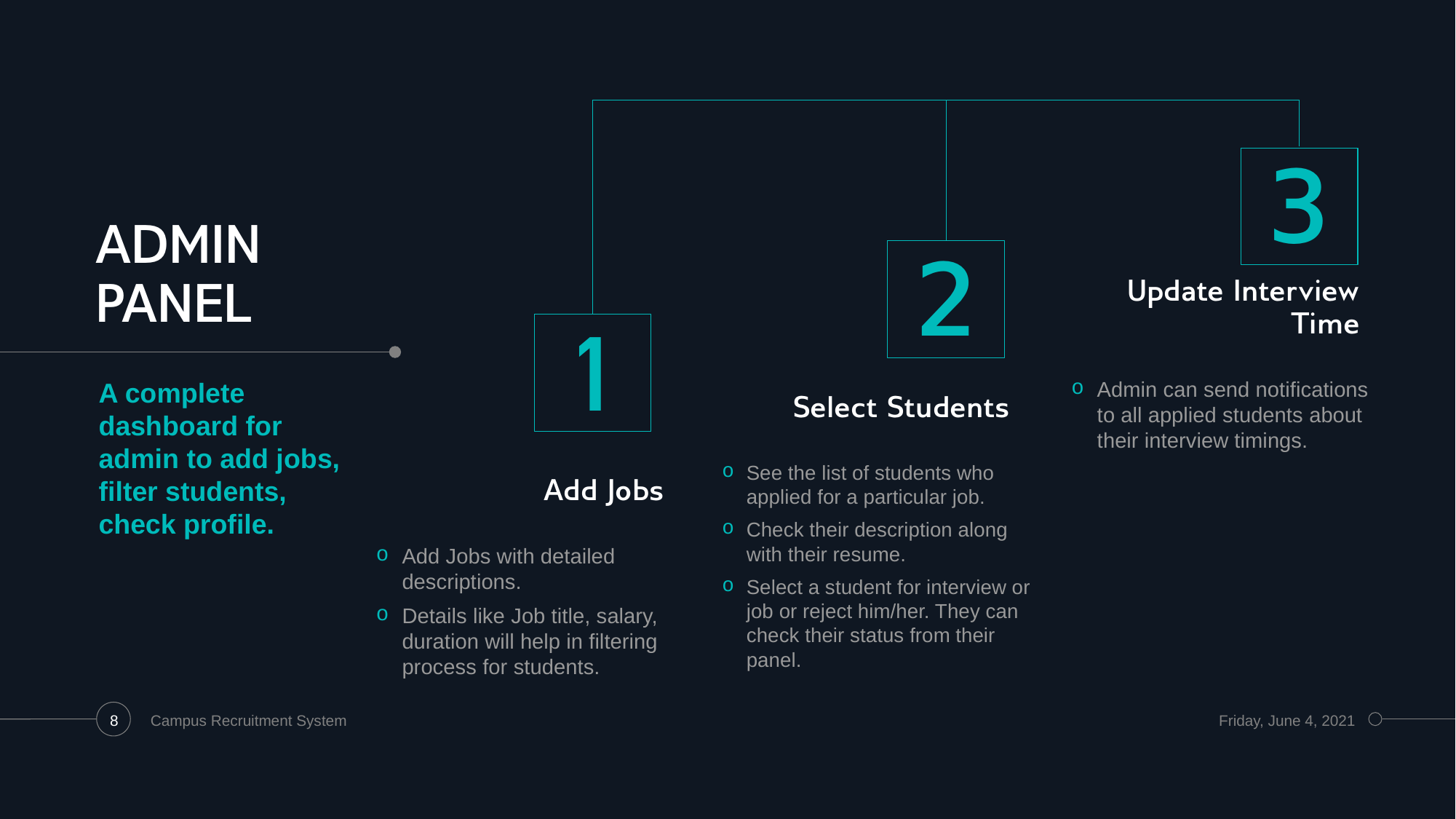

3
# ADMIN PANEL
2
Update Interview Time
1
Admin can send notifications to all applied students about their interview timings.
A complete dashboard for admin to add jobs, filter students, check profile.
Select Students
See the list of students who applied for a particular job.
Check their description along with their resume.
Select a student for interview or job or reject him/her. They can check their status from their panel.
Add Jobs
Add Jobs with detailed descriptions.
Details like Job title, salary, duration will help in filtering process for students.
Campus Recruitment System
Friday, June 4, 2021
8